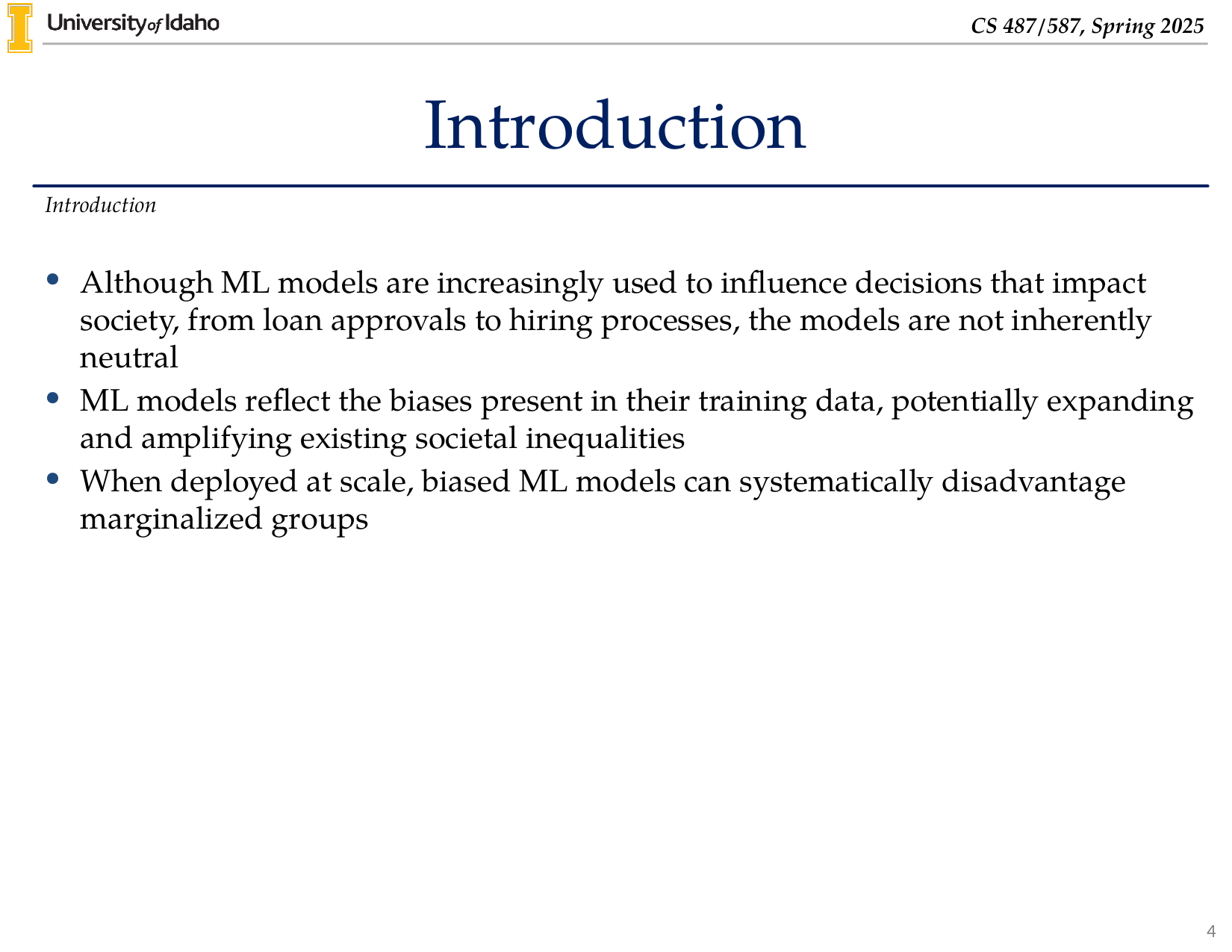

# Introduction
Introduction
Although ML models are increasingly used to influence decisions that impact society, from loan approvals to hiring processes, the models are not inherently neutral
ML models reflect the biases present in their training data, potentially expanding and amplifying existing societal inequalities
When deployed at scale, biased ML models can systematically disadvantage marginalized groups